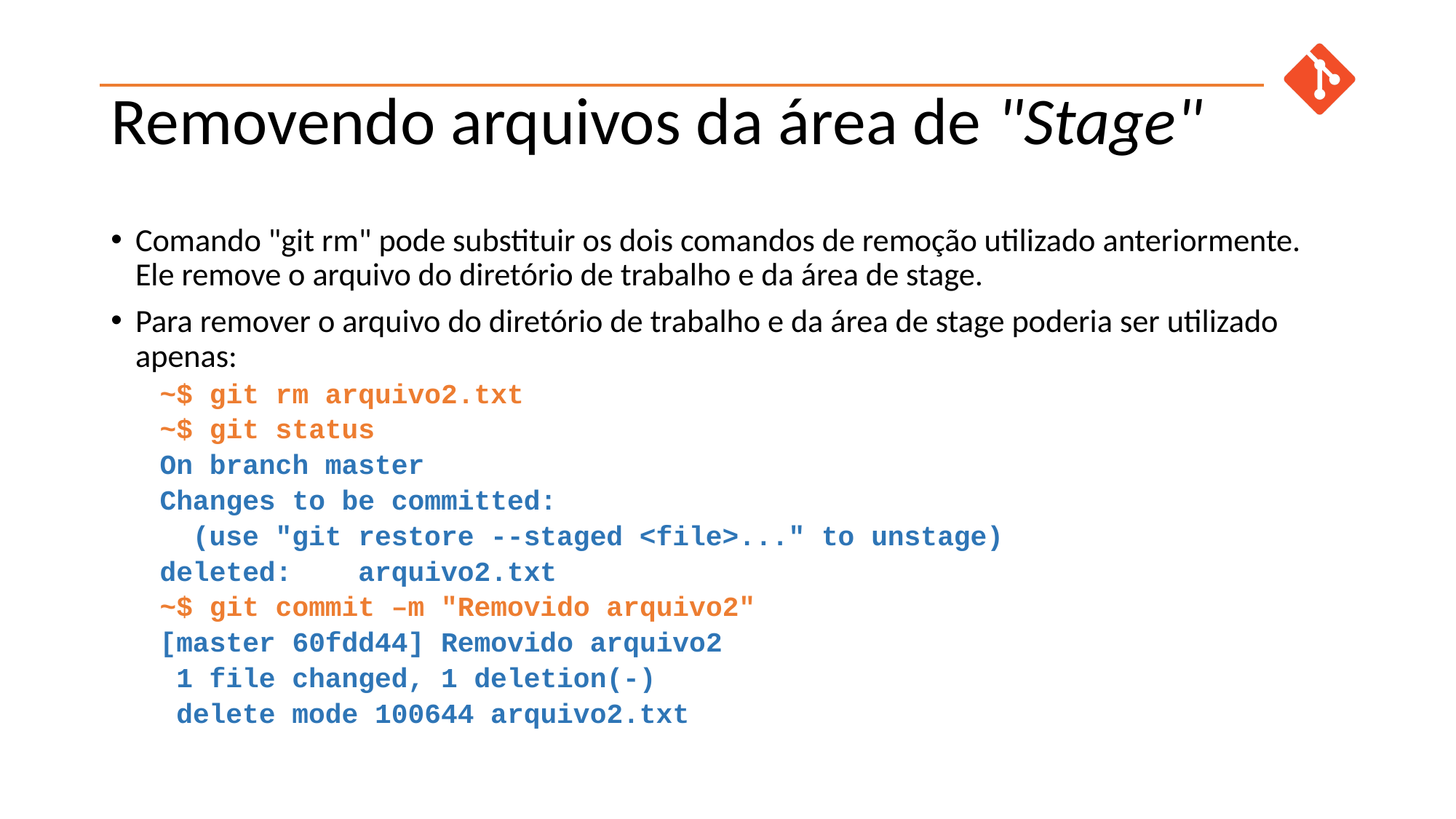

# Removendo arquivos da área de "Stage"
Comando "git rm" pode substituir os dois comandos de remoção utilizado anteriormente. Ele remove o arquivo do diretório de trabalho e da área de stage.
Para remover o arquivo do diretório de trabalho e da área de stage poderia ser utilizado apenas:
~$ git rm arquivo2.txt
~$ git status
On branch master
Changes to be committed:
  (use "git restore --staged <file>..." to unstage)
	deleted:    arquivo2.txt
~$ git commit –m "Removido arquivo2"
[master 60fdd44] Removido arquivo2
 1 file changed, 1 deletion(-)
 delete mode 100644 arquivo2.txt